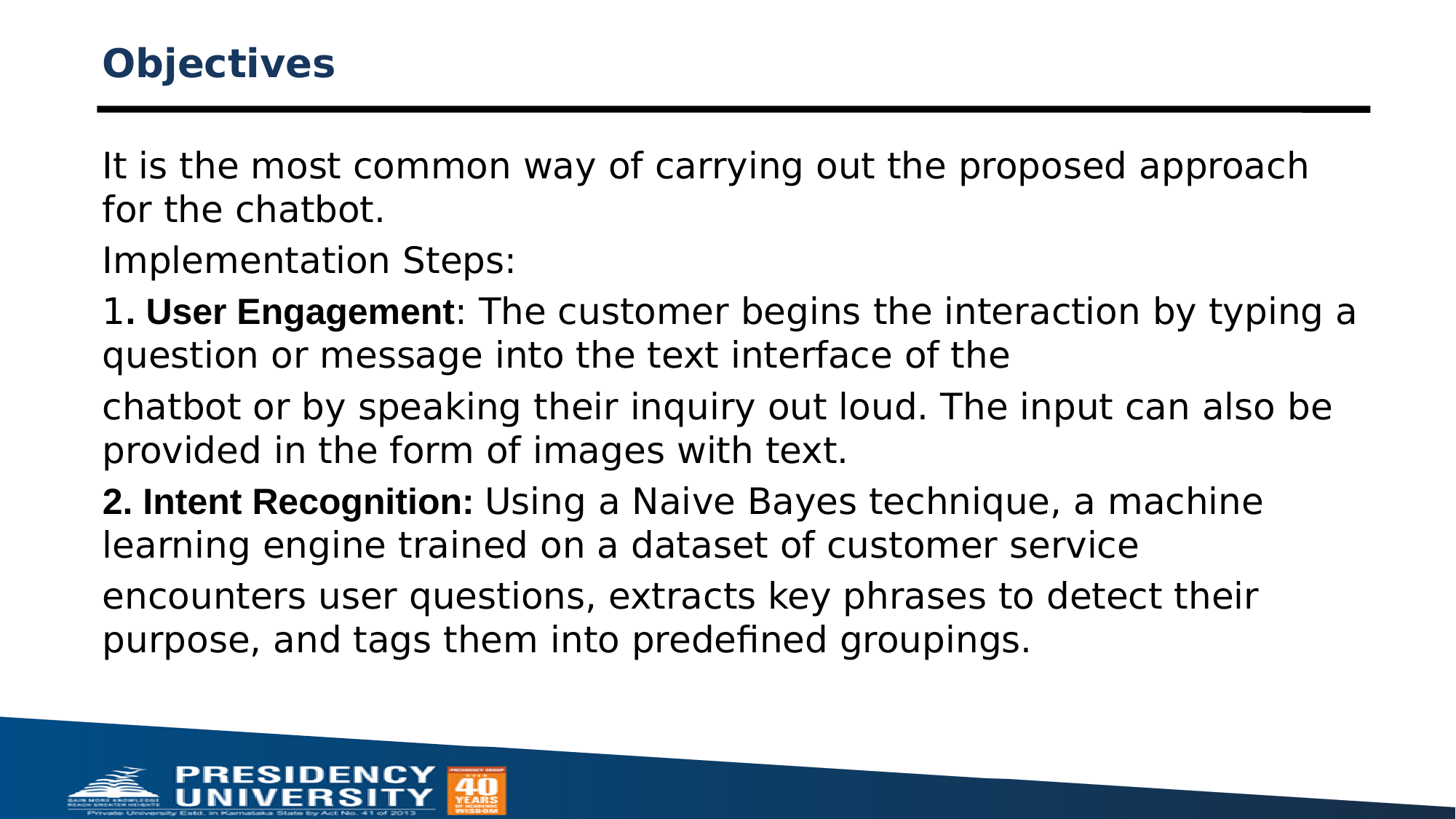

# Objectives
It is the most common way of carrying out the proposed approach for the chatbot.
Implementation Steps:
1. User Engagement: The customer begins the interaction by typing a question or message into the text interface of the
chatbot or by speaking their inquiry out loud. The input can also be provided in the form of images with text.
2. Intent Recognition: Using a Naive Bayes technique, a machine learning engine trained on a dataset of customer service
encounters user questions, extracts key phrases to detect their purpose, and tags them into predefined groupings.